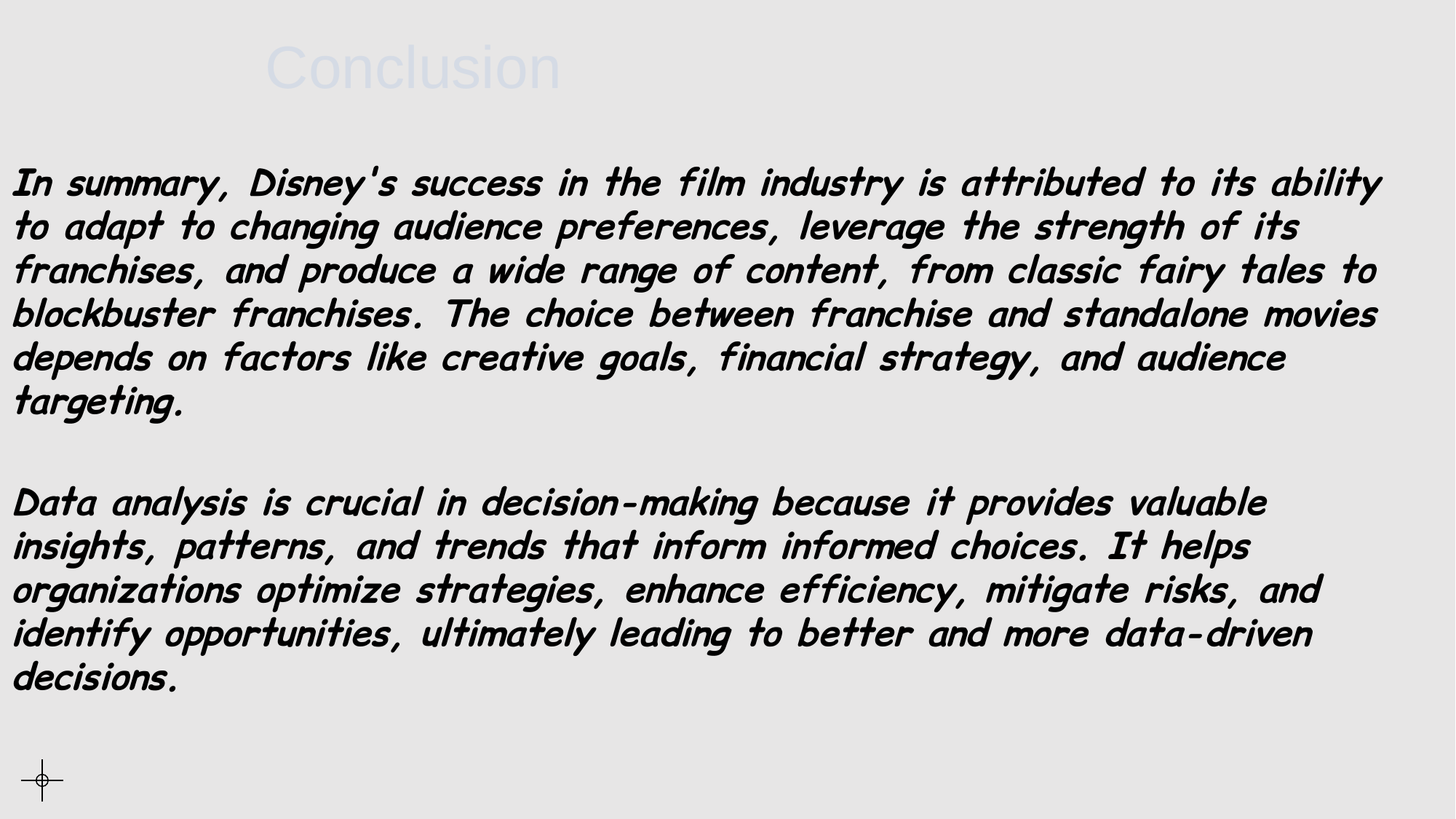

Conclusion
In summary, Disney's success in the film industry is attributed to its ability to adapt to changing audience preferences, leverage the strength of its franchises, and produce a wide range of content, from classic fairy tales to blockbuster franchises. The choice between franchise and standalone movies depends on factors like creative goals, financial strategy, and audience targeting.

Data analysis is crucial in decision-making because it provides valuable insights, patterns, and trends that inform informed choices. It helps organizations optimize strategies, enhance efficiency, mitigate risks, and identify opportunities, ultimately leading to better and more data-driven decisions.